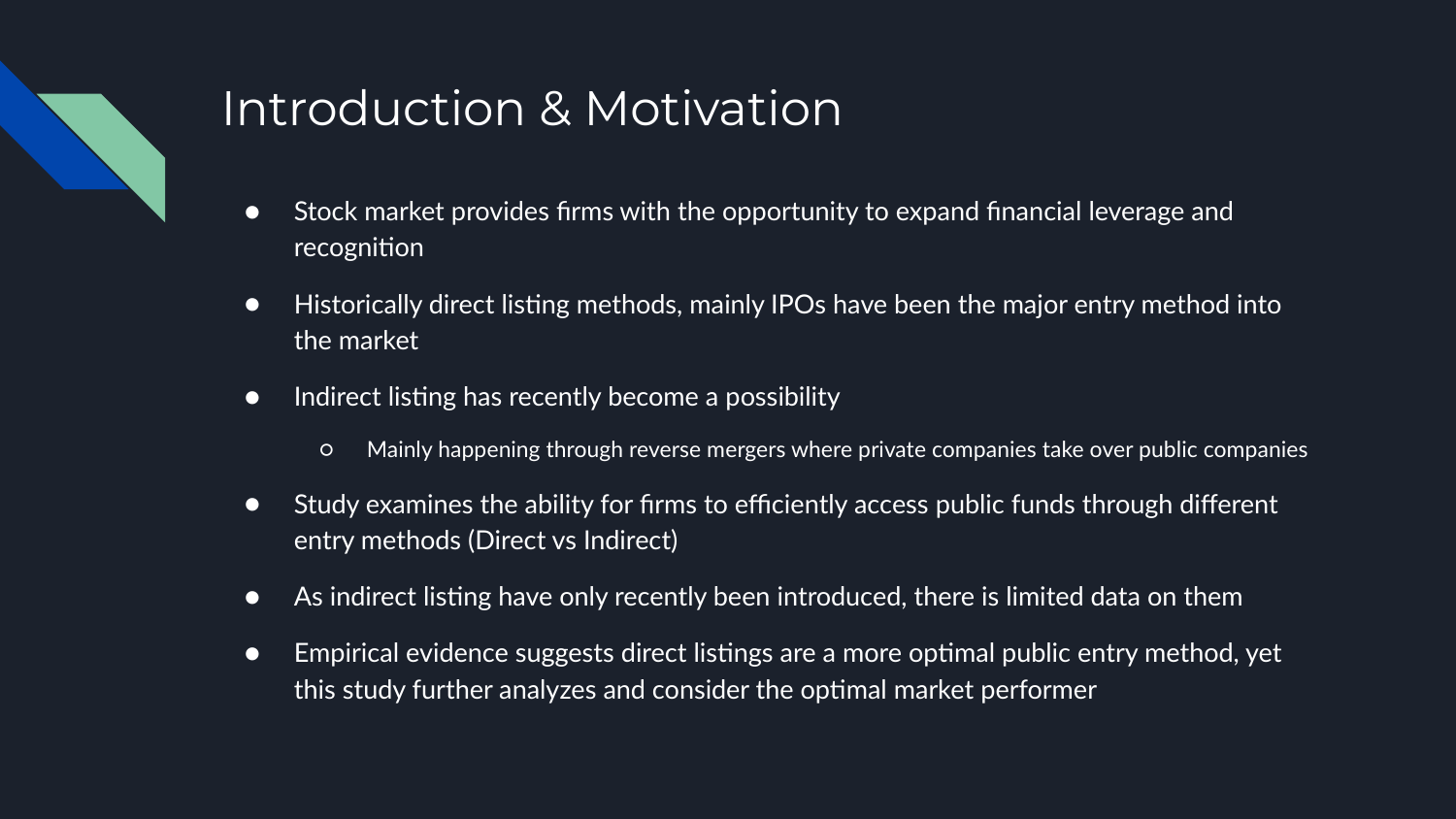

# Introduction & Motivation
Stock market provides firms with the opportunity to expand financial leverage and recognition
Historically direct listing methods, mainly IPOs have been the major entry method into the market
Indirect listing has recently become a possibility
Mainly happening through reverse mergers where private companies take over public companies
Study examines the ability for firms to efficiently access public funds through different entry methods (Direct vs Indirect)
As indirect listing have only recently been introduced, there is limited data on them
Empirical evidence suggests direct listings are a more optimal public entry method, yet this study further analyzes and consider the optimal market performer